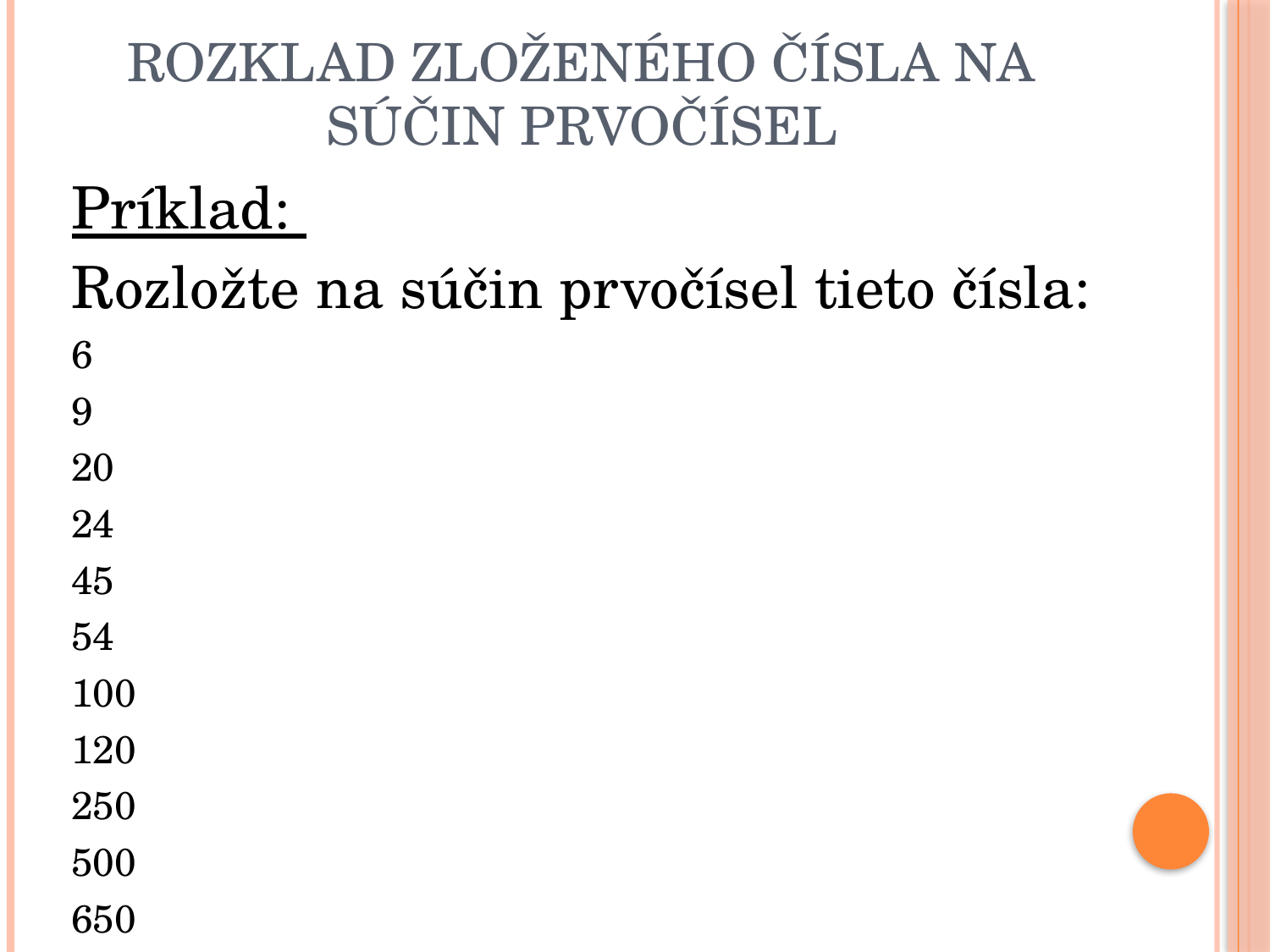

# Rozklad zloženého čísla na súčin prvočísel
Príklad:
Rozložte na súčin prvočísel tieto čísla:
6
9
20
24
45
54
100
120
250
500
650